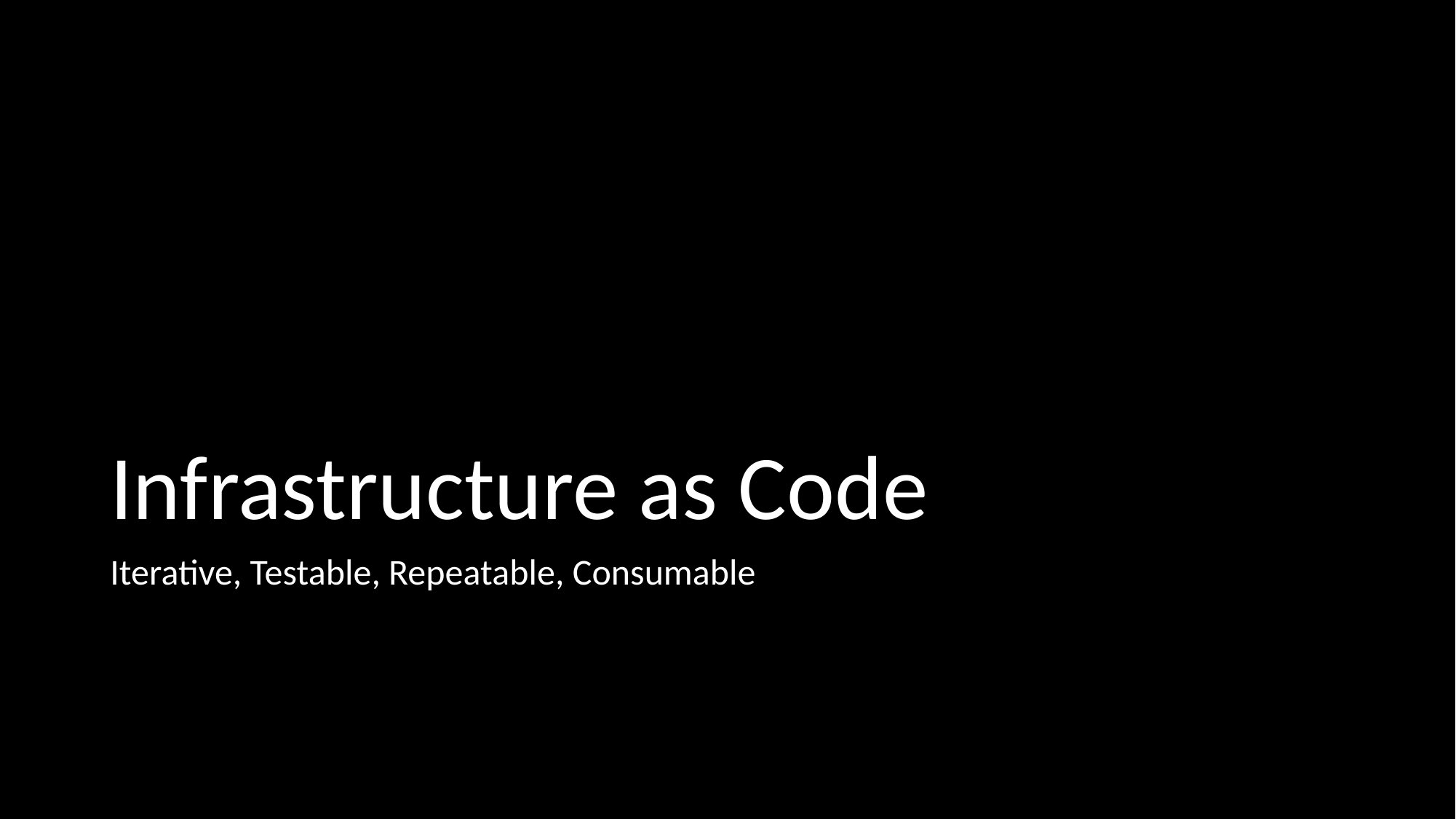

# Infrastructure as Code
Iterative, Testable, Repeatable, Consumable